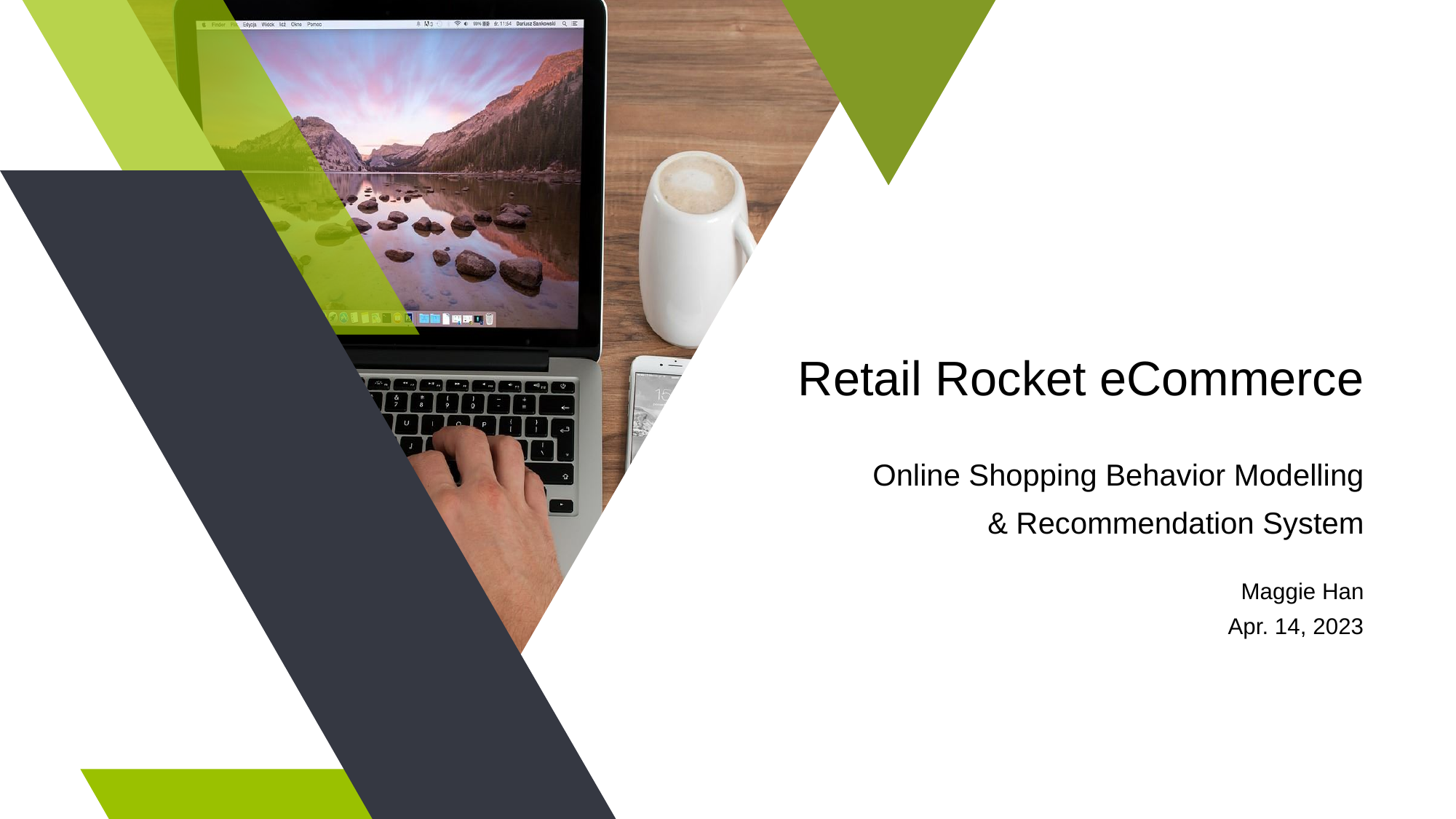

# Retail Rocket eCommerce
Online Shopping Behavior Modelling
& Recommendation System
Maggie Han
Apr. 14, 2023